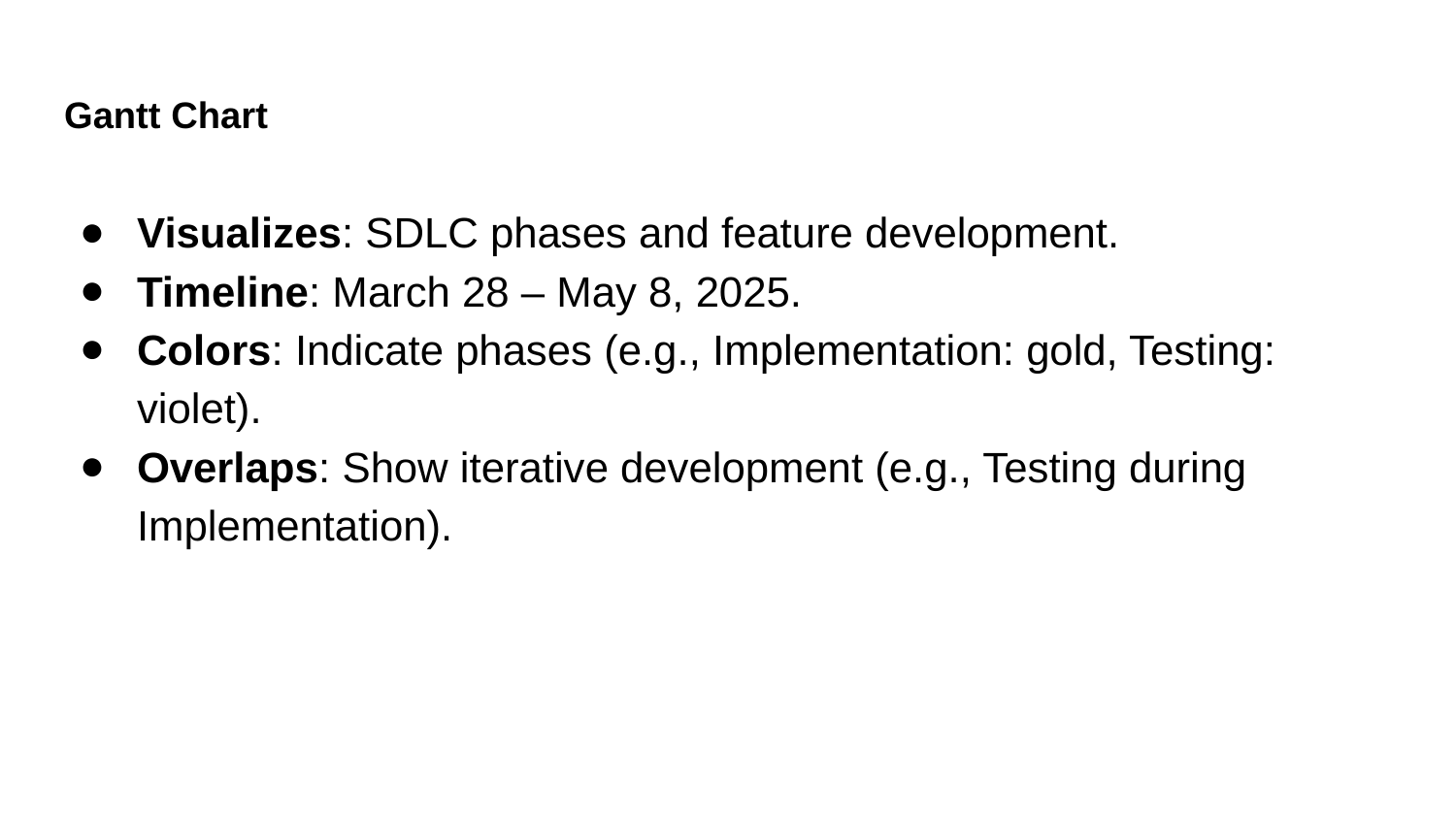

# Gantt Chart

Visualizes: SDLC phases and feature development.
Timeline: March 28 – May 8, 2025.
Colors: Indicate phases (e.g., Implementation: gold, Testing: violet).
Overlaps: Show iterative development (e.g., Testing during Implementation).